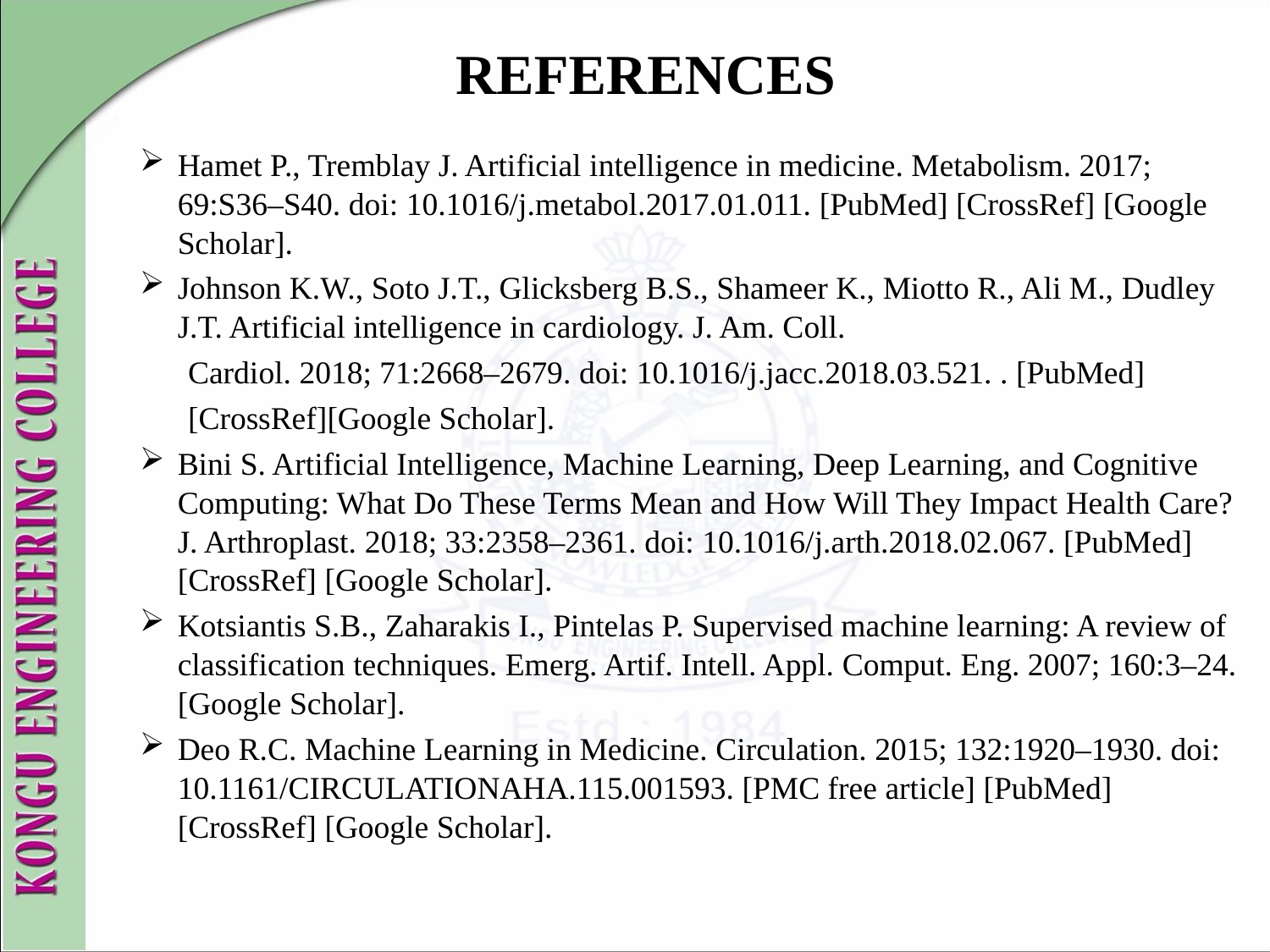

# REFERENCES
Hamet P., Tremblay J. Artificial intelligence in medicine. Metabolism. 2017; 69:S36–S40. doi: 10.1016/j.metabol.2017.01.011. [PubMed] [CrossRef] [Google Scholar].
Johnson K.W., Soto J.T., Glicksberg B.S., Shameer K., Miotto R., Ali M., Dudley J.T. Artificial intelligence in cardiology. J. Am. Coll.
      Cardiol. 2018; 71:2668–2679. doi: 10.1016/j.jacc.2018.03.521. . [PubMed]
      [CrossRef][Google Scholar].
Bini S. Artificial Intelligence, Machine Learning, Deep Learning, and Cognitive Computing: What Do These Terms Mean and How Will They Impact Health Care? J. Arthroplast. 2018; 33:2358–2361. doi: 10.1016/j.arth.2018.02.067. [PubMed] [CrossRef] [Google Scholar].
Kotsiantis S.B., Zaharakis I., Pintelas P. Supervised machine learning: A review of classification techniques. Emerg. Artif. Intell. Appl. Comput. Eng. 2007; 160:3–24. [Google Scholar].
Deo R.C. Machine Learning in Medicine. Circulation. 2015; 132:1920–1930. doi: 10.1161/CIRCULATIONAHA.115.001593. [PMC free article] [PubMed] [CrossRef] [Google Scholar].